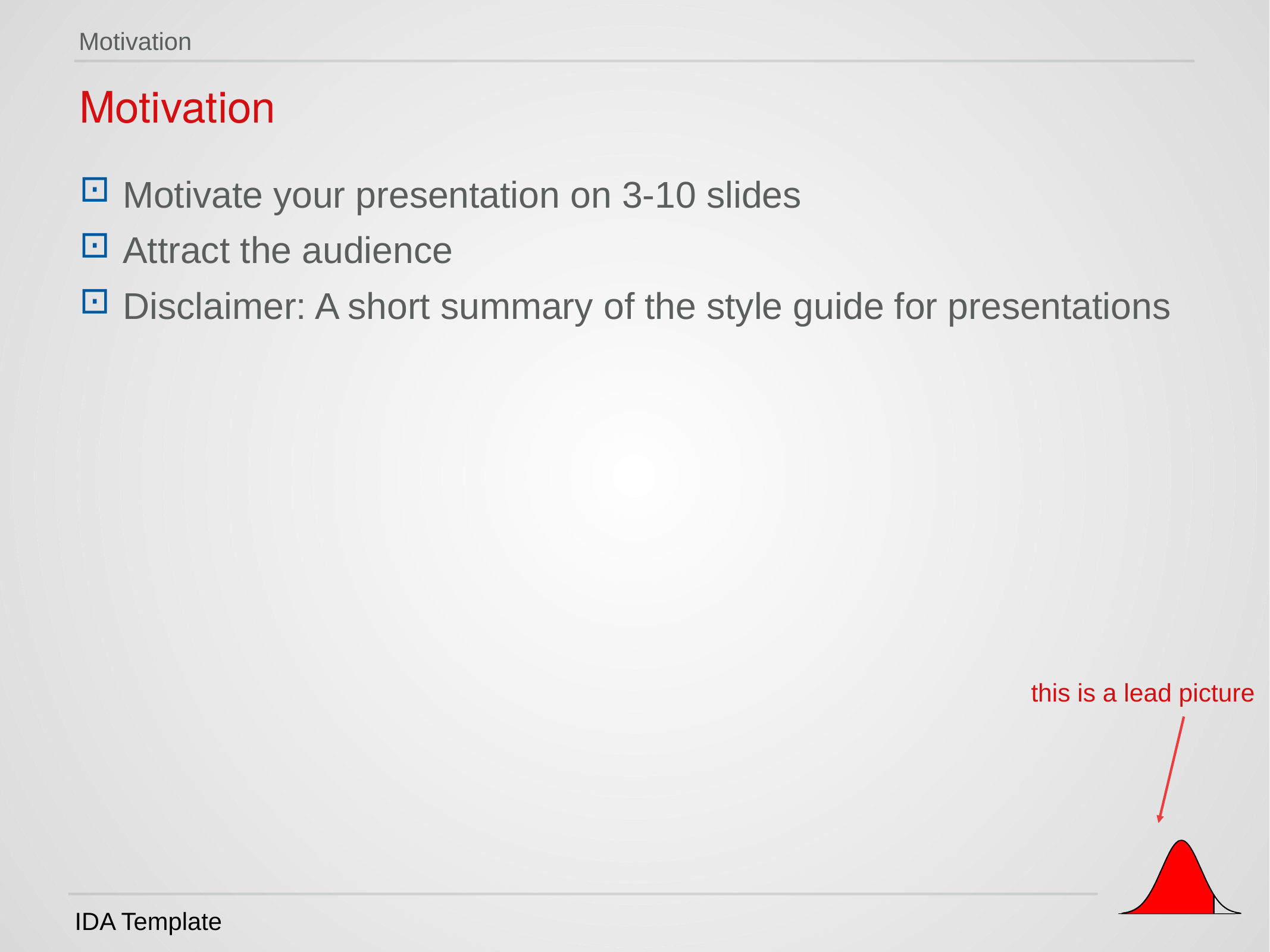

Motivation
2
Motivation
Motivate your presentation on 3-10 slides
Attract the audience
Disclaimer: A short summary of the style guide for presentations
this is a lead picture

IDA Template